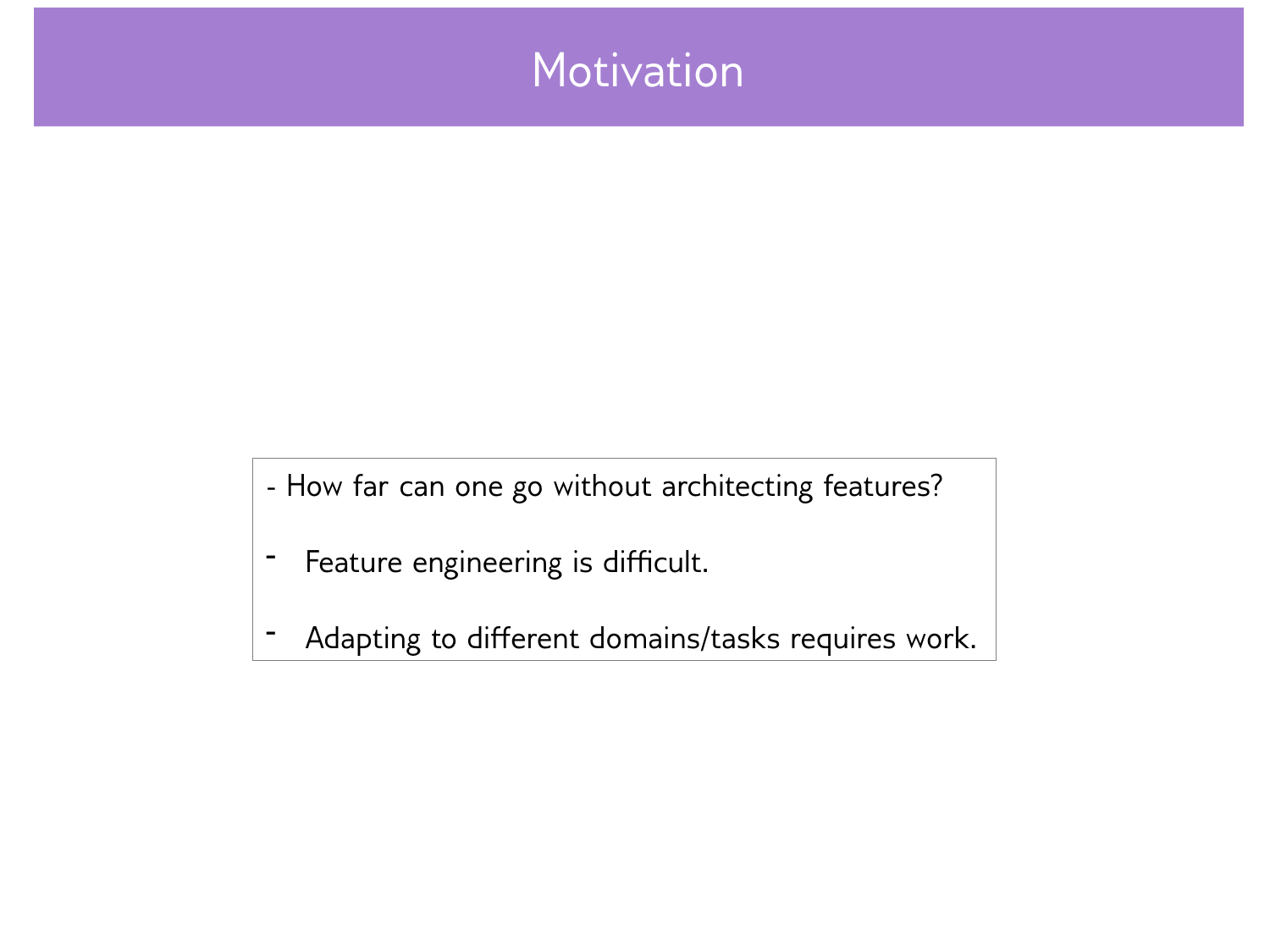

# Motivation
- How far can one go without architecting features?

Feature engineering is difficult.

Adapting to different domains/tasks requires work.